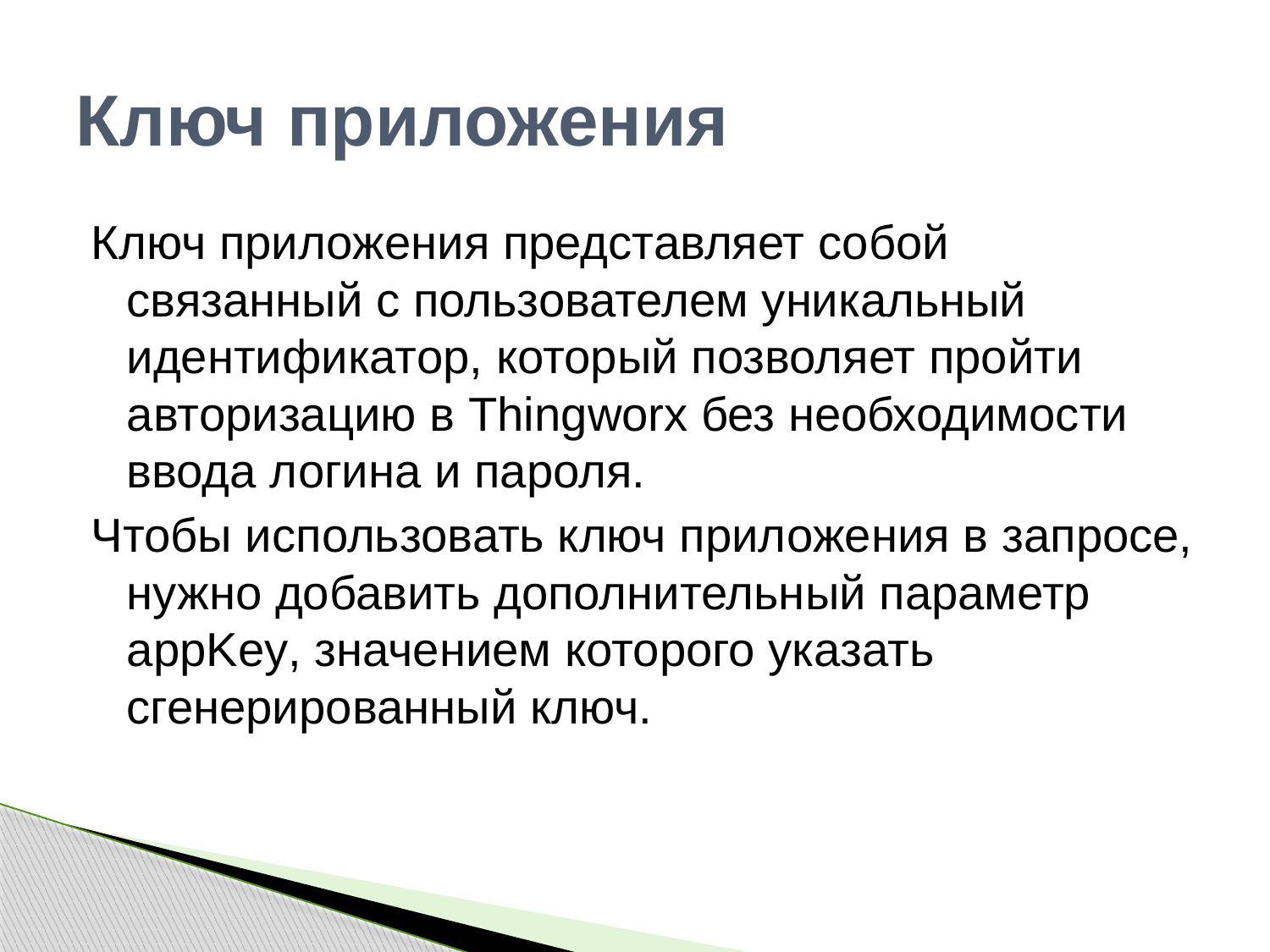

# Ключ приложения
Ключ приложения представляет собой связанный с пользователем уникальный идентификатор, который позволяет пройти авторизацию в Thingworx без необходимости ввода логина и пароля.
Чтобы использовать ключ приложения в запросе, нужно добавить дополнительный параметр appKey, значением которого указать сгенерированный ключ.